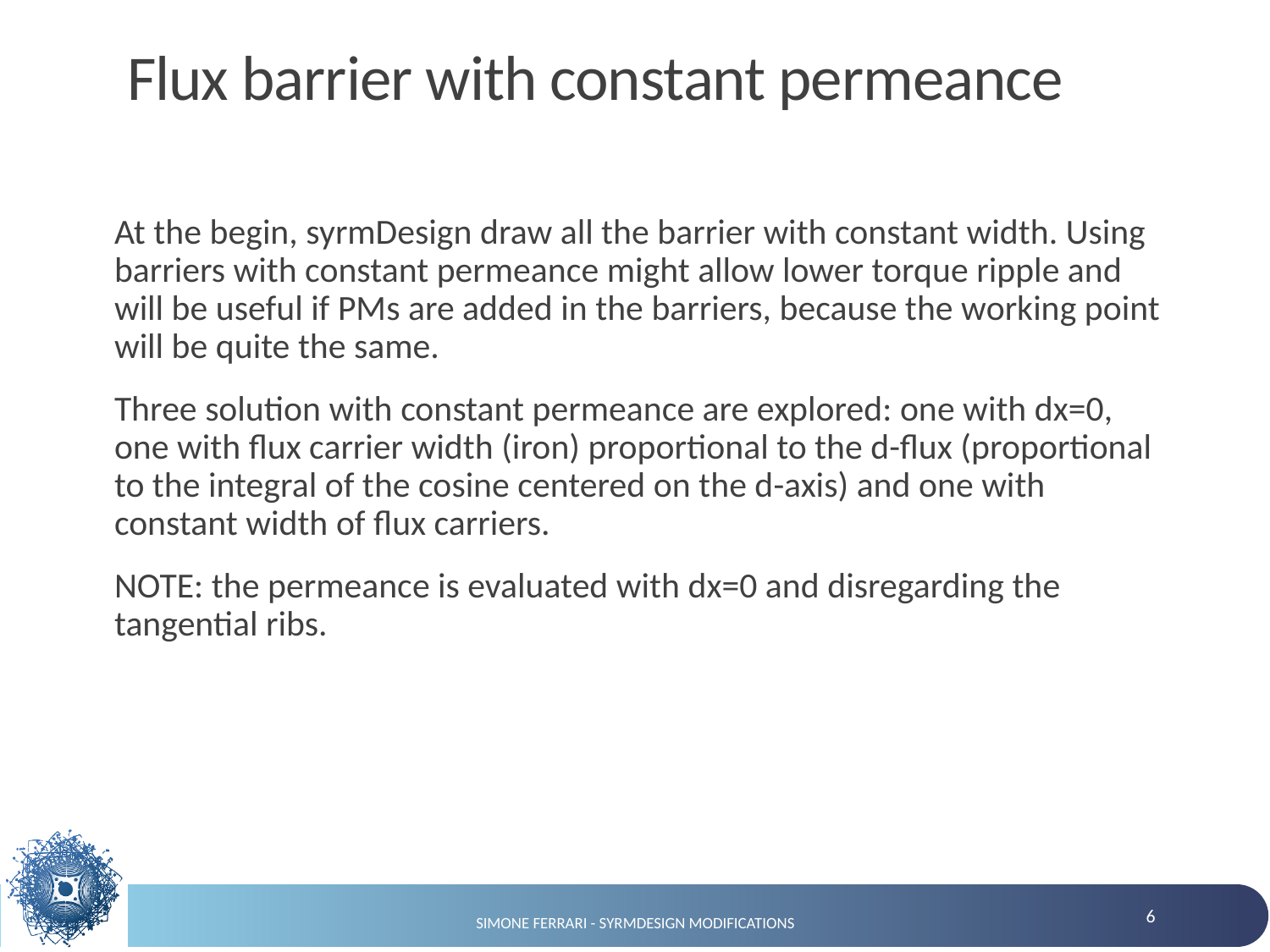

# Flux barrier with constant permeance
At the begin, syrmDesign draw all the barrier with constant width. Using barriers with constant permeance might allow lower torque ripple and will be useful if PMs are added in the barriers, because the working point will be quite the same.
Three solution with constant permeance are explored: one with dx=0, one with flux carrier width (iron) proportional to the d-flux (proportional to the integral of the cosine centered on the d-axis) and one with constant width of flux carriers.
NOTE: the permeance is evaluated with dx=0 and disregarding the tangential ribs.
6
Simone Ferrari - syrmDesign modifications